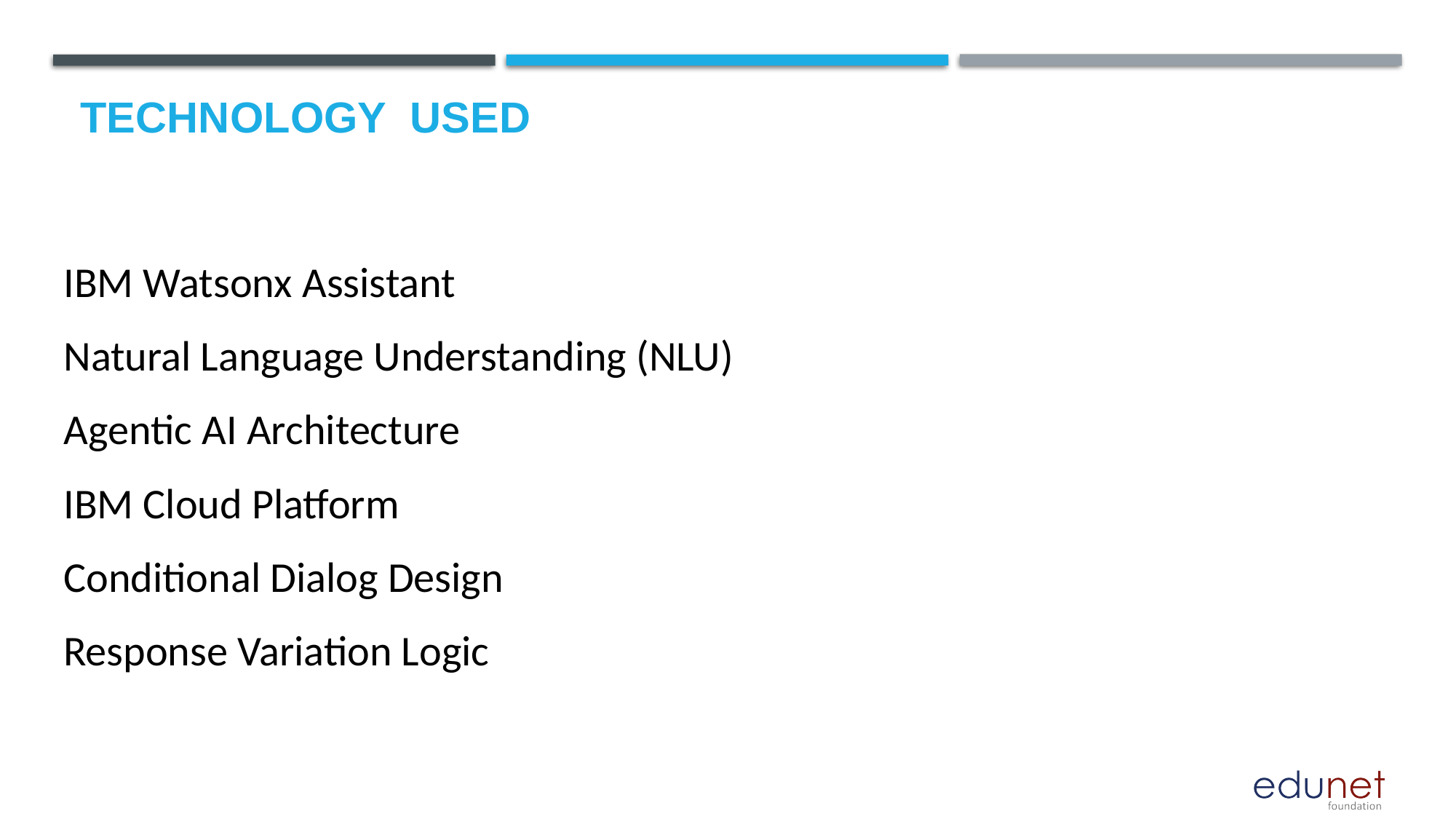

# Technology  used
IBM Watsonx Assistant
Natural Language Understanding (NLU)
Agentic AI Architecture
IBM Cloud Platform
Conditional Dialog Design
Response Variation Logic